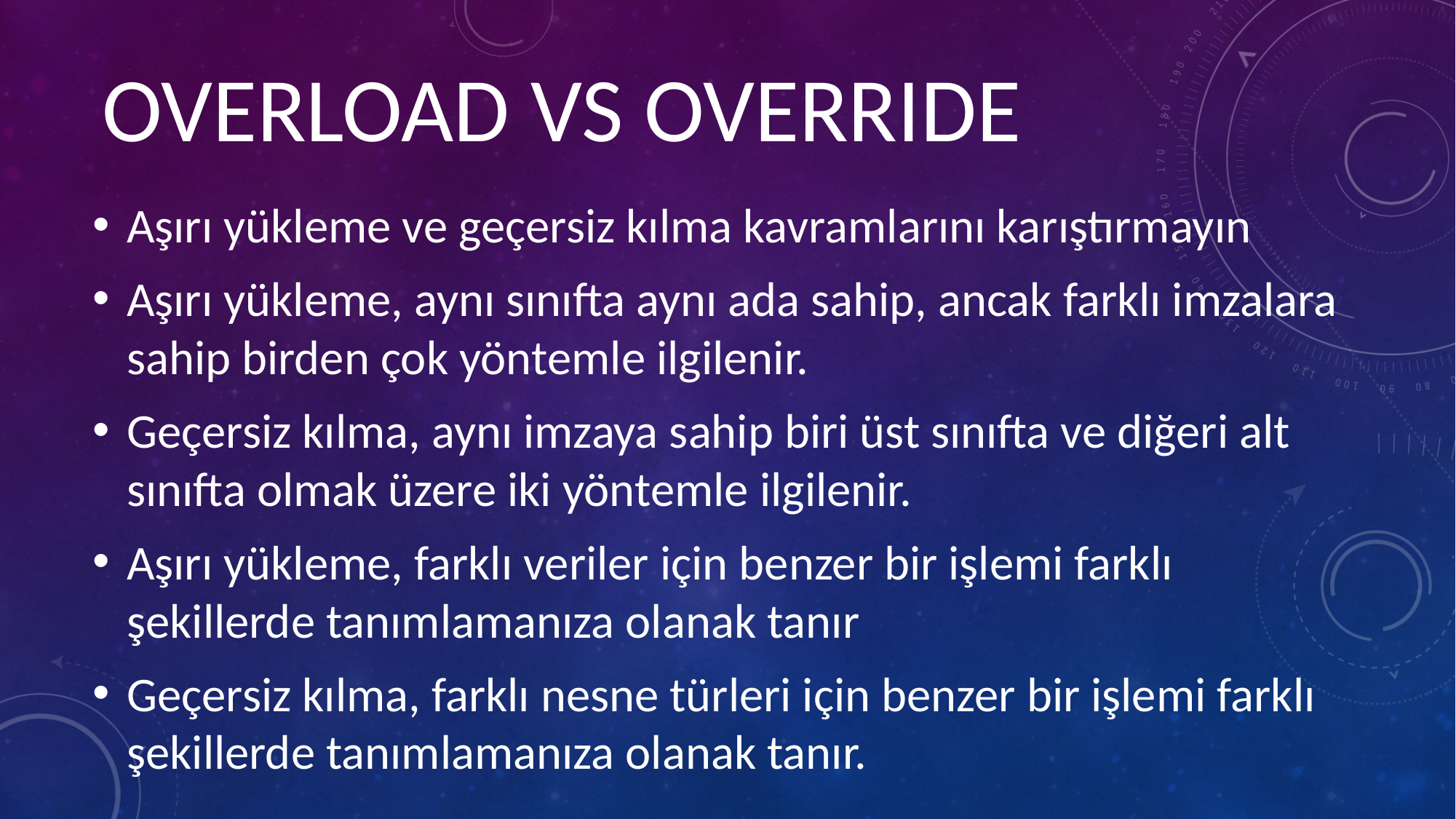

# OVERLOAD VS OVERRIDE
Aşırı yükleme ve geçersiz kılma kavramlarını karıştırmayın
Aşırı yükleme, aynı sınıfta aynı ada sahip, ancak farklı imzalara sahip birden çok yöntemle ilgilenir.
Geçersiz kılma, aynı imzaya sahip biri üst sınıfta ve diğeri alt sınıfta olmak üzere iki yöntemle ilgilenir.
Aşırı yükleme, farklı veriler için benzer bir işlemi farklı şekillerde tanımlamanıza olanak tanır
Geçersiz kılma, farklı nesne türleri için benzer bir işlemi farklı şekillerde tanımlamanıza olanak tanır.